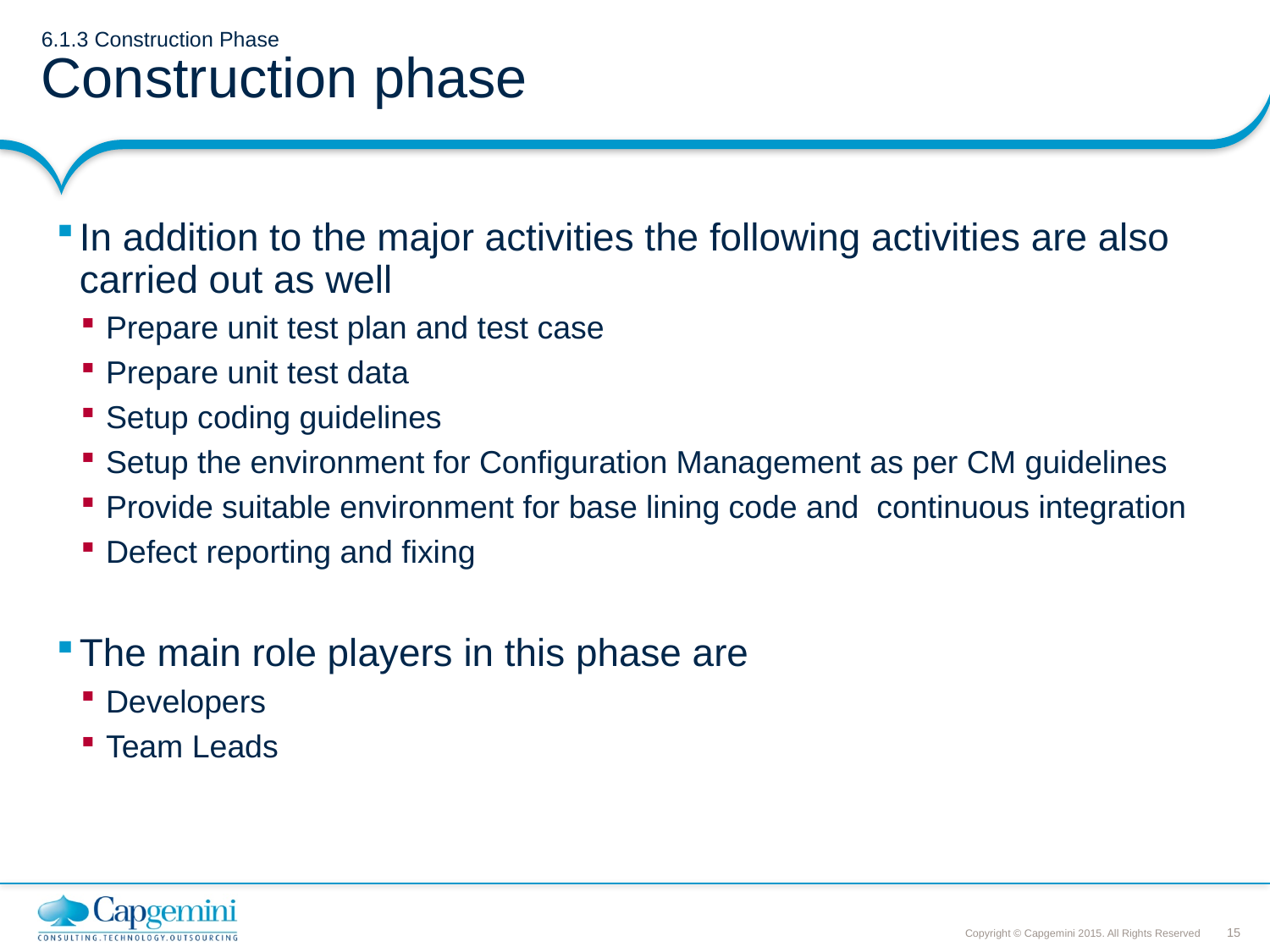

# 6.1.3 Construction Phase Construction phase
In addition to the major activities the following activities are also carried out as well
Prepare unit test plan and test case
Prepare unit test data
Setup coding guidelines
Setup the environment for Configuration Management as per CM guidelines
Provide suitable environment for base lining code and  continuous integration
Defect reporting and fixing

The main role players in this phase are
Developers
Team Leads